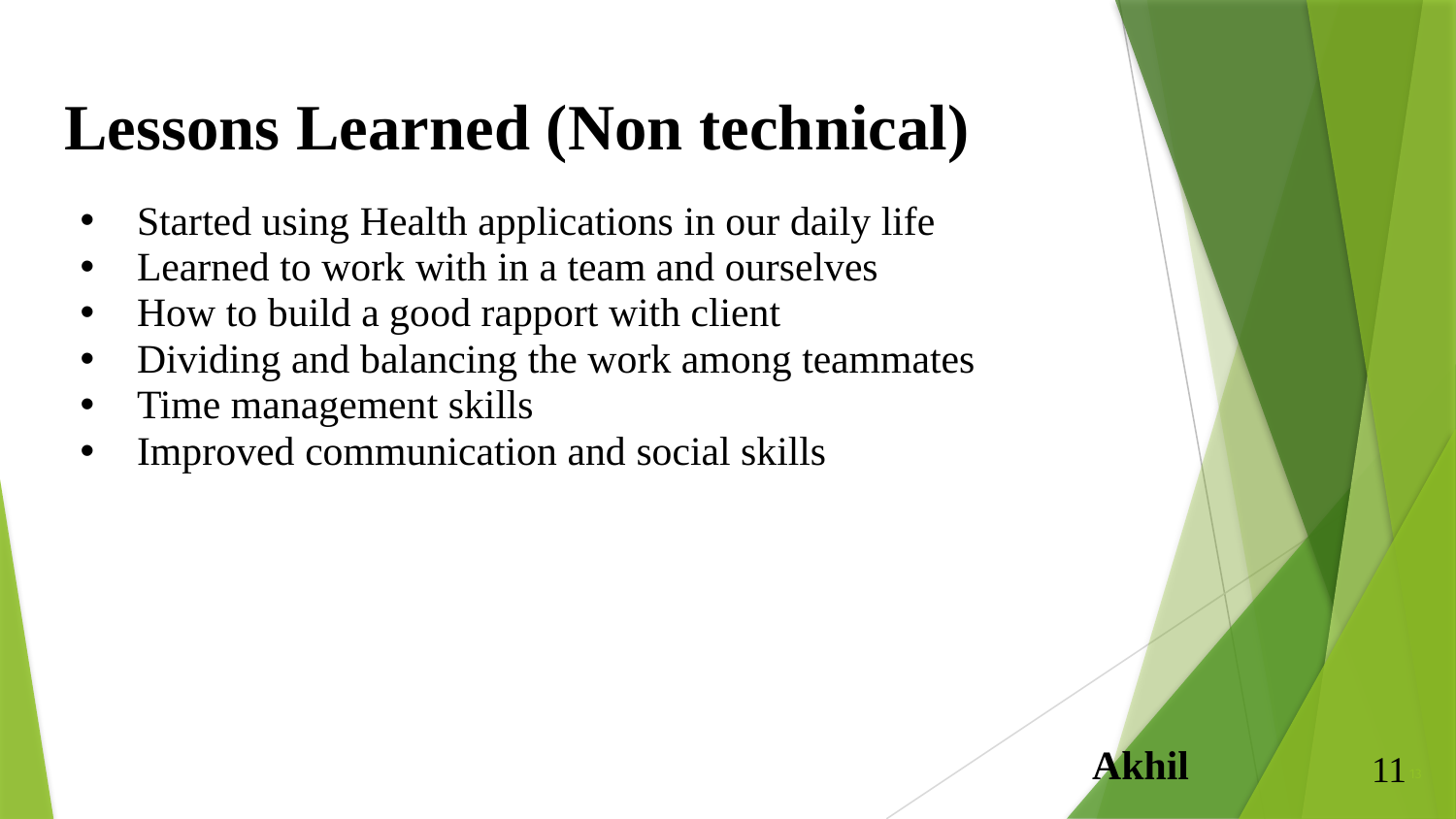

# Lessons Learned (Non technical)
Started using Health applications in our daily life
Learned to work with in a team and ourselves
How to build a good rapport with client
Dividing and balancing the work among teammates
Time management skills
Improved communication and social skills

2
Akhil
11
13